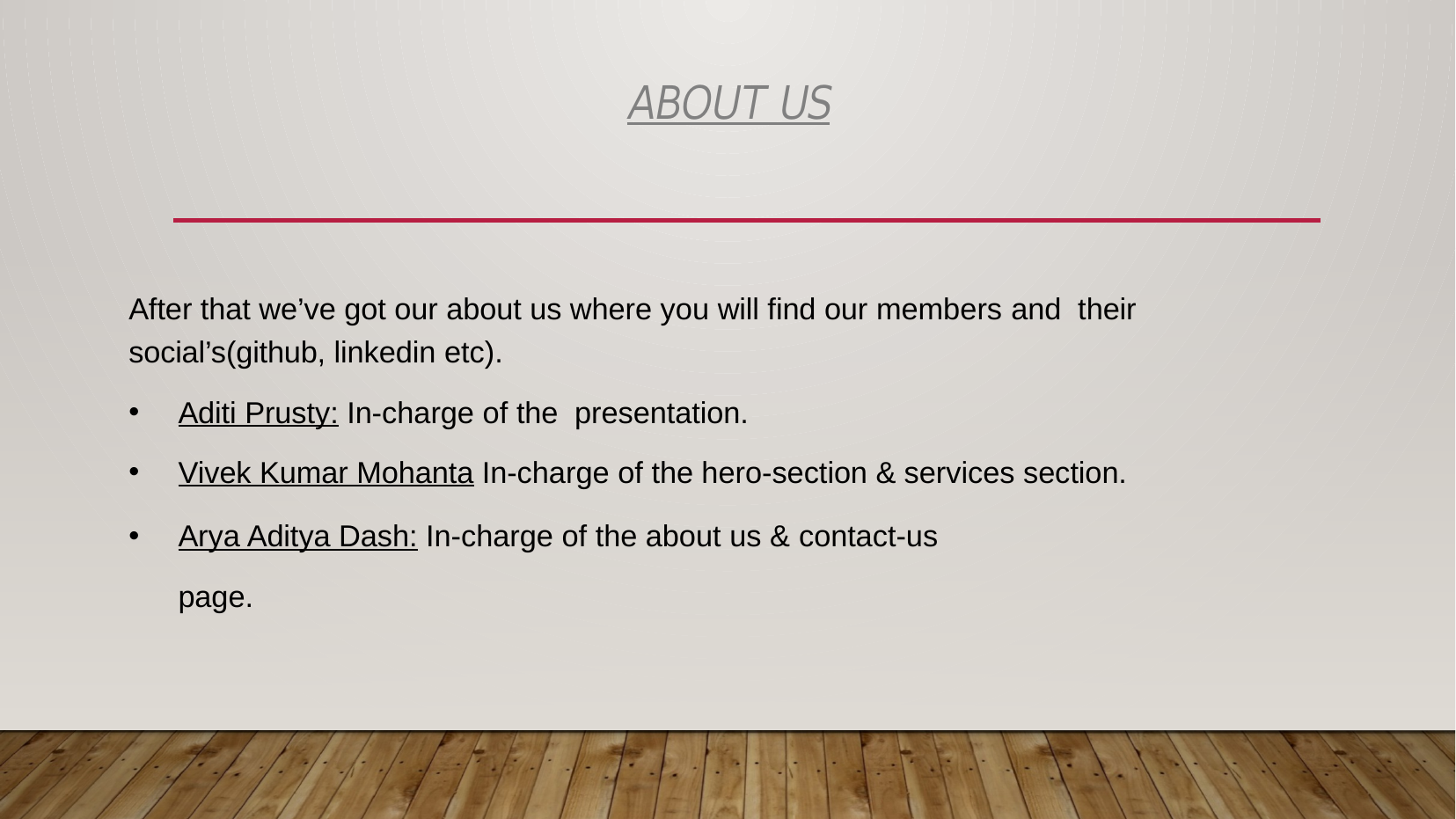

# About us
After that we’ve got our about us where you will find our members and  their social’s(github, linkedin etc).
Aditi Prusty: In-charge of the  presentation.
Vivek Kumar Mohanta In-charge of the hero-section & services section.
Arya Aditya Dash: In-charge of the about us & contact-us page.